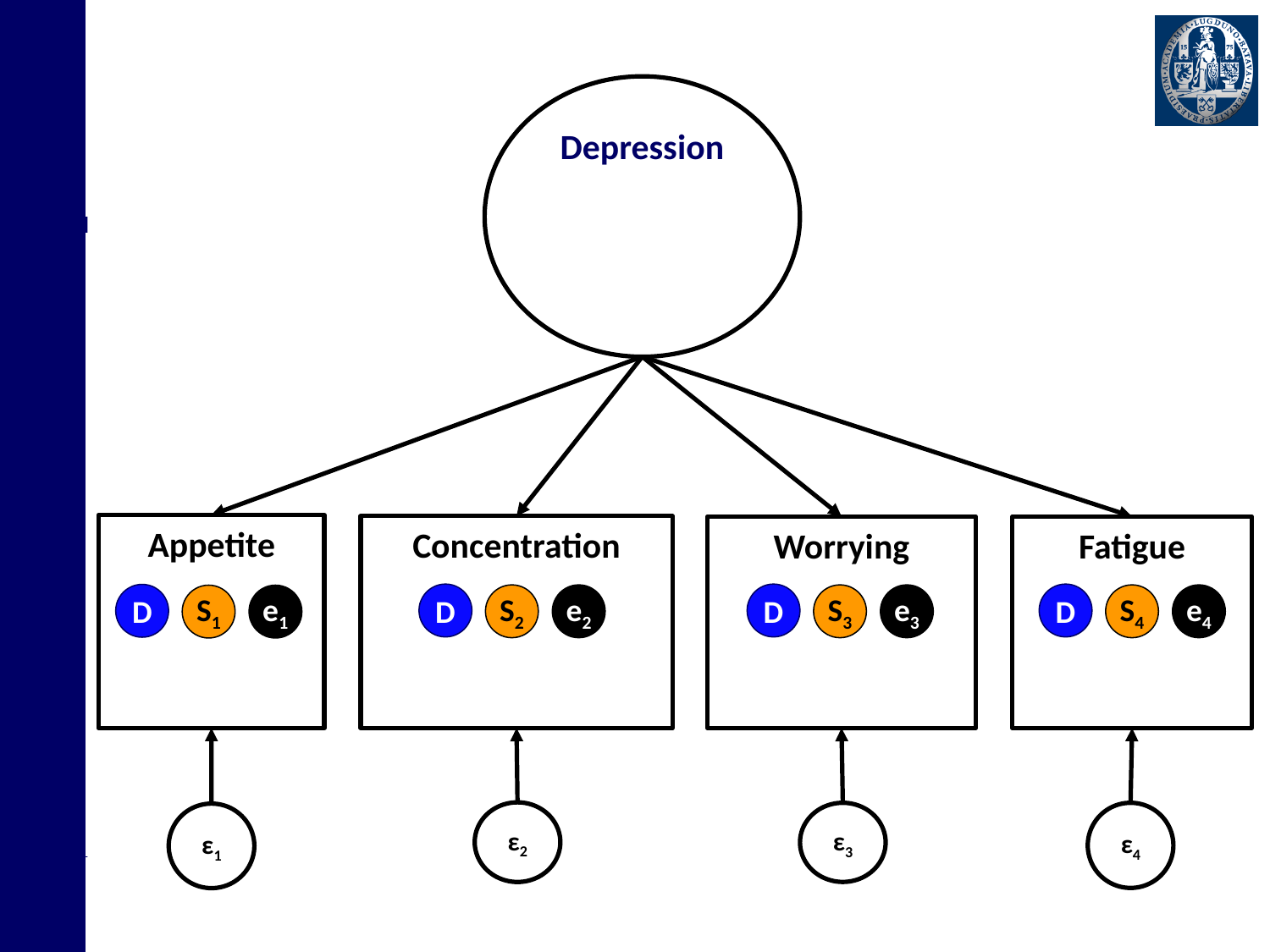

Depression

Appetite
Concentration
Fatigue
Worrying
D
D
D
D
S2
e2
S3
e3
S4
e4
S1
e1

ε2
ε3
ε4
ε1